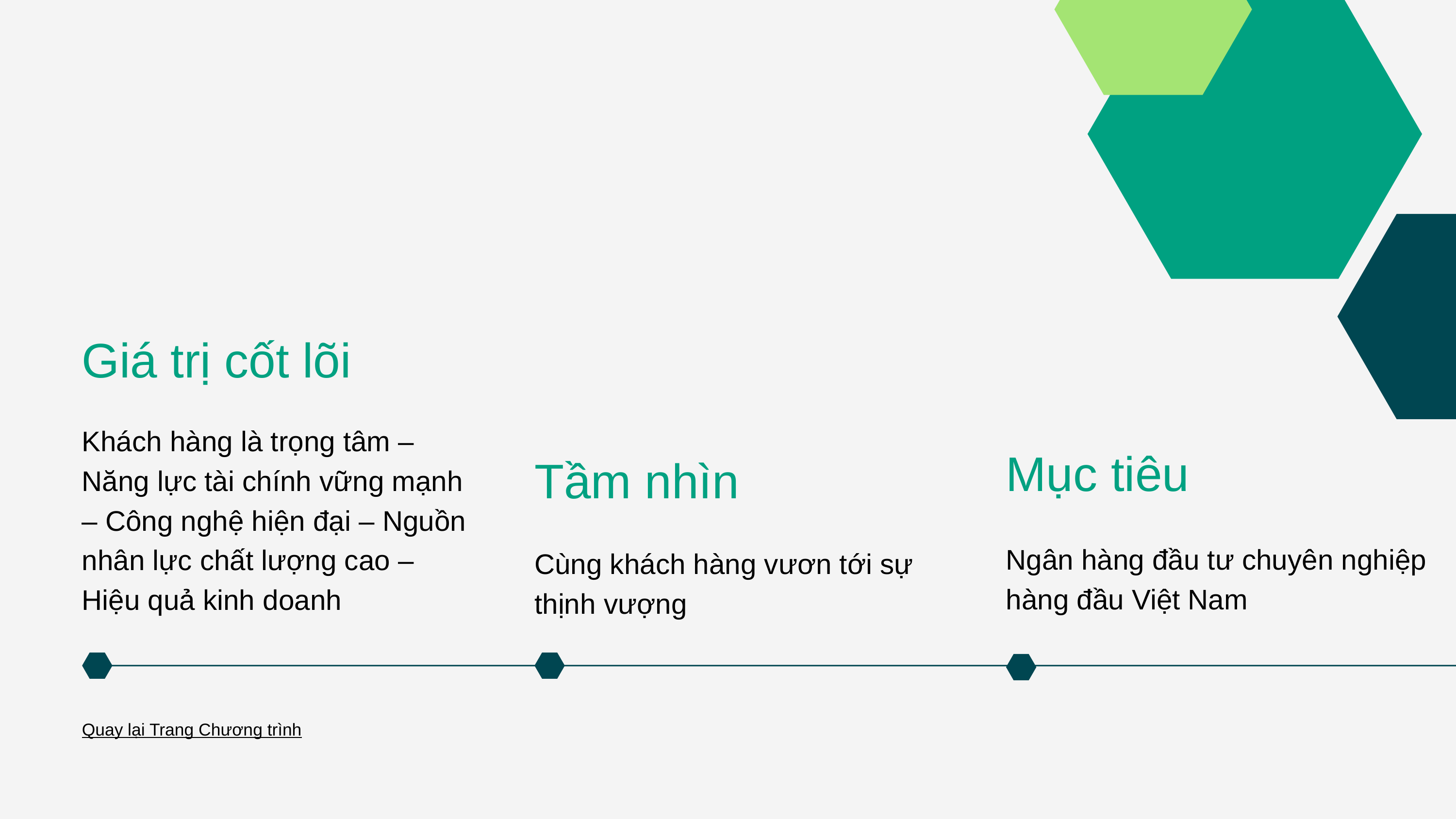

Giá trị cốt lõi
Khách hàng là trọng tâm – Năng lực tài chính vững mạnh – Công nghệ hiện đại – Nguồn nhân lực chất lượng cao – Hiệu quả kinh doanh

Mục tiêu
Ngân hàng đầu tư chuyên nghiệp hàng đầu Việt Nam

Tầm nhìn
Cùng khách hàng vươn tới sự thịnh vượng

Quay lại Trang Chương trình